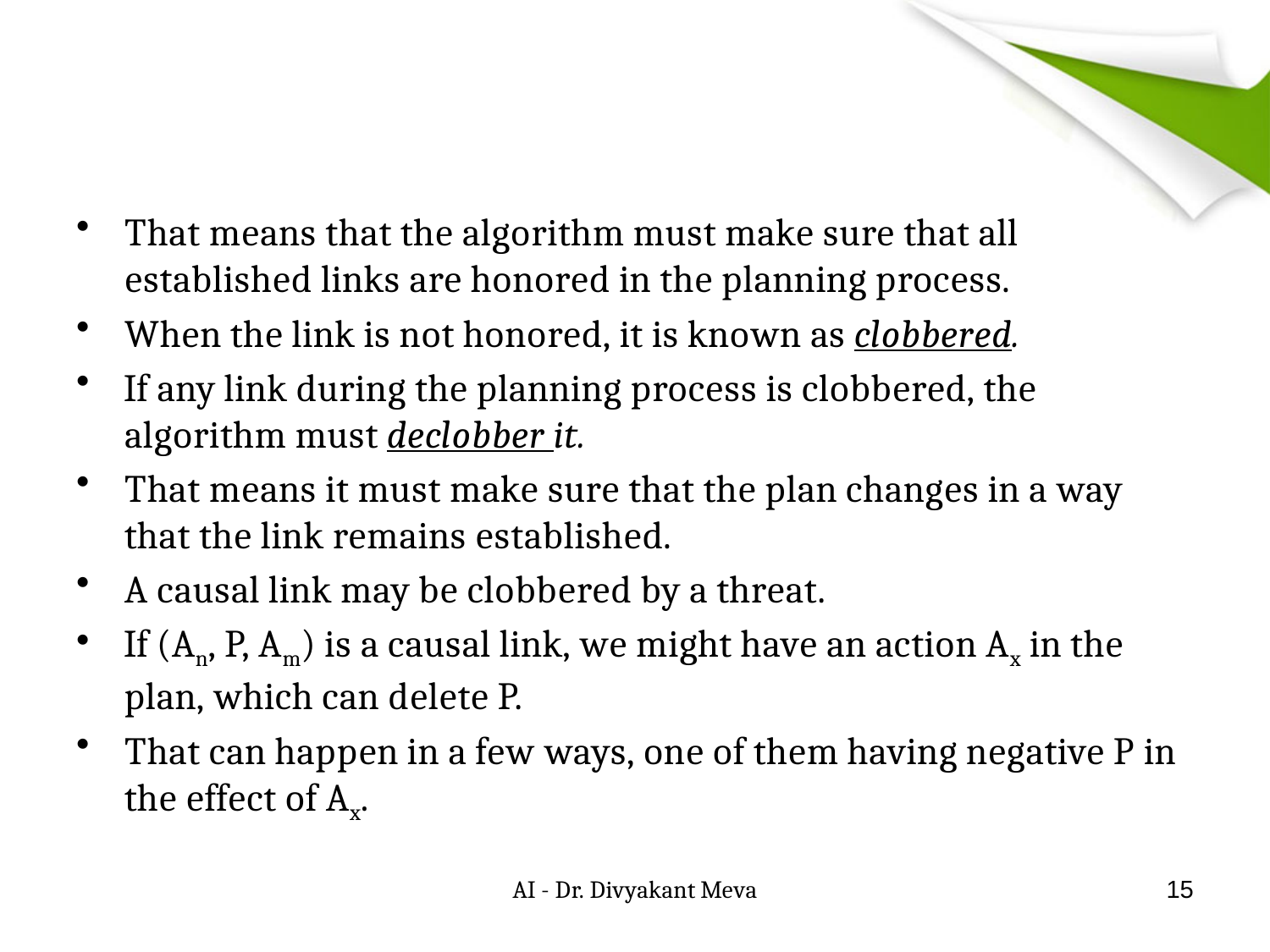

#
That means that the algorithm must make sure that all established links are honored in the planning process.
When the link is not honored, it is known as clobbered.
If any link during the planning process is clobbered, the algorithm must declobber it.
That means it must make sure that the plan changes in a way that the link remains established.
A causal link may be clobbered by a threat.
If (An, P, Am) is a causal link, we might have an action Ax in the plan, which can delete P.
That can happen in a few ways, one of them having negative P in the effect of Ax.
AI - Dr. Divyakant Meva
15